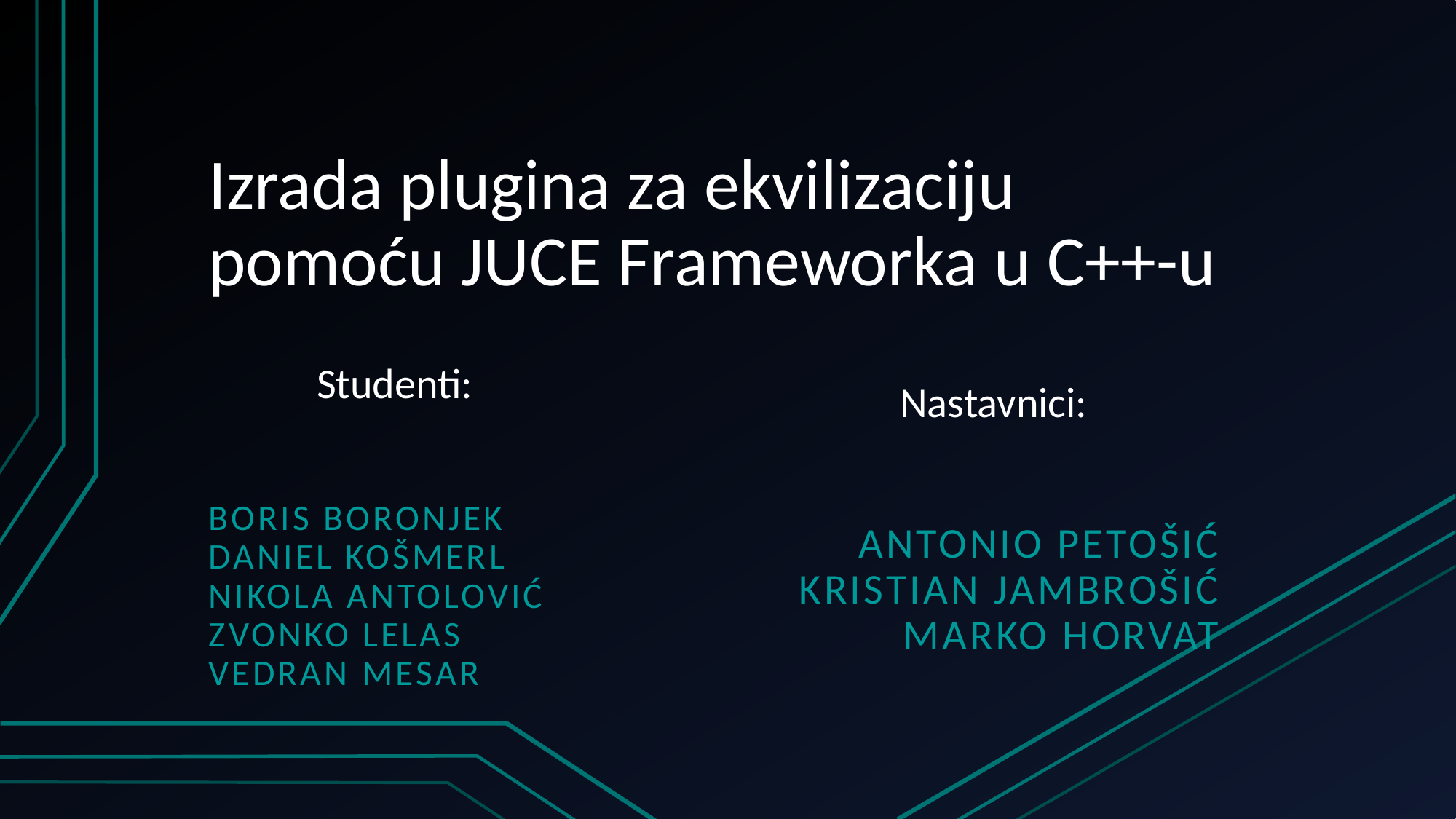

# Izrada plugina za ekvilizaciju pomoću JUCE Frameworka u C++-u
Studenti:
Nastavnici:
Boris Boronjek
Daniel košmerl
Nikola antolović
Zvonko lelas
Vedran mesaR
Antonio petošić
Kristian jambrošić
Marko horvat